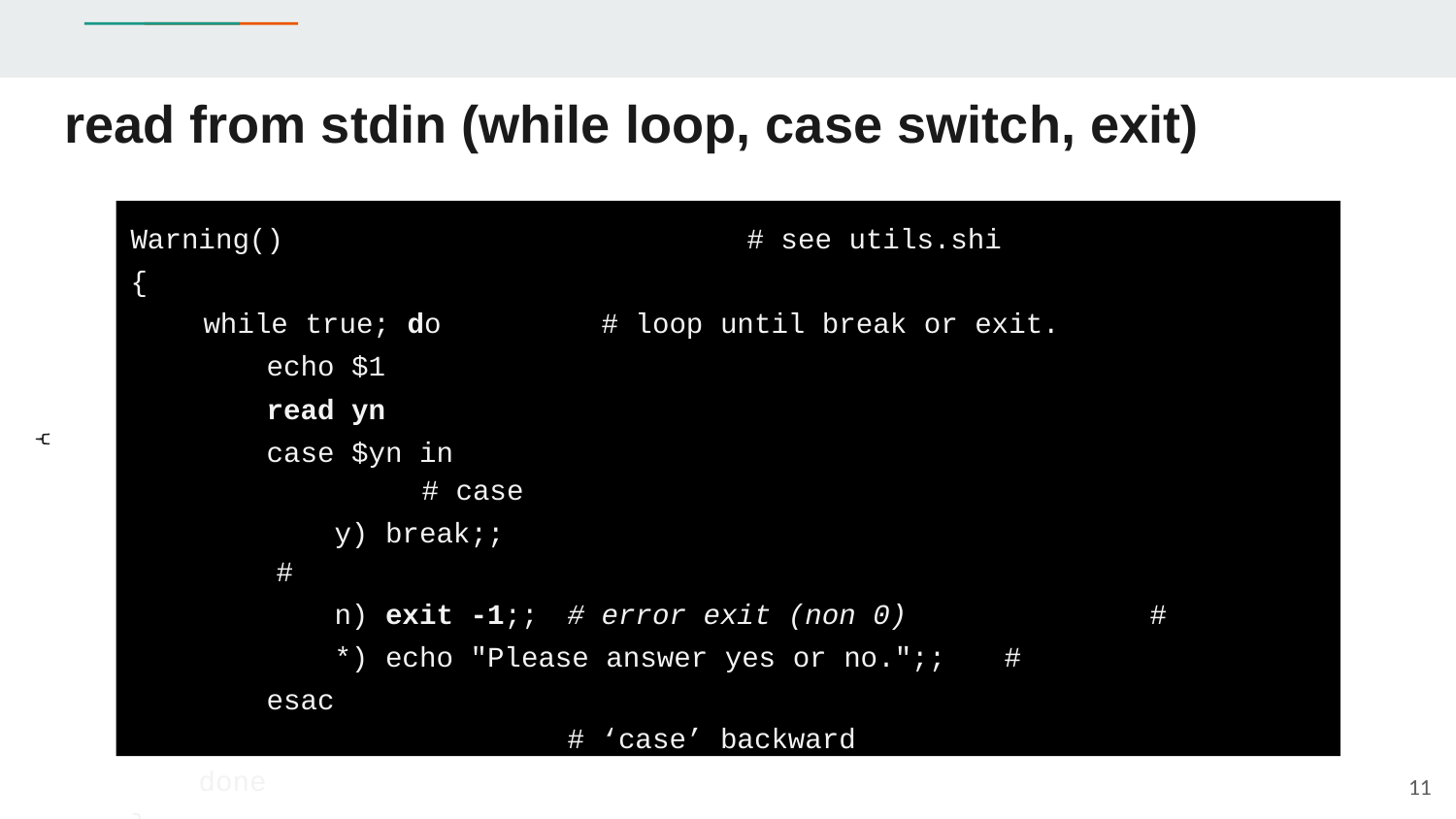

# read from stdin (while loop, case switch, exit)
Warning() 			  # see utils.shi
{
while true; do	  # loop until break or exit.
        echo $1
        read yn
        case $yn in								# case
            y) break;;							#
            n) exit -1;; 	# error exit (non 0)		#
            *) echo "Please answer yes or no.";;	#
        esac										# ‘case’ backward
    done
}

read yn < file # read yn value from file (input redirect)

11